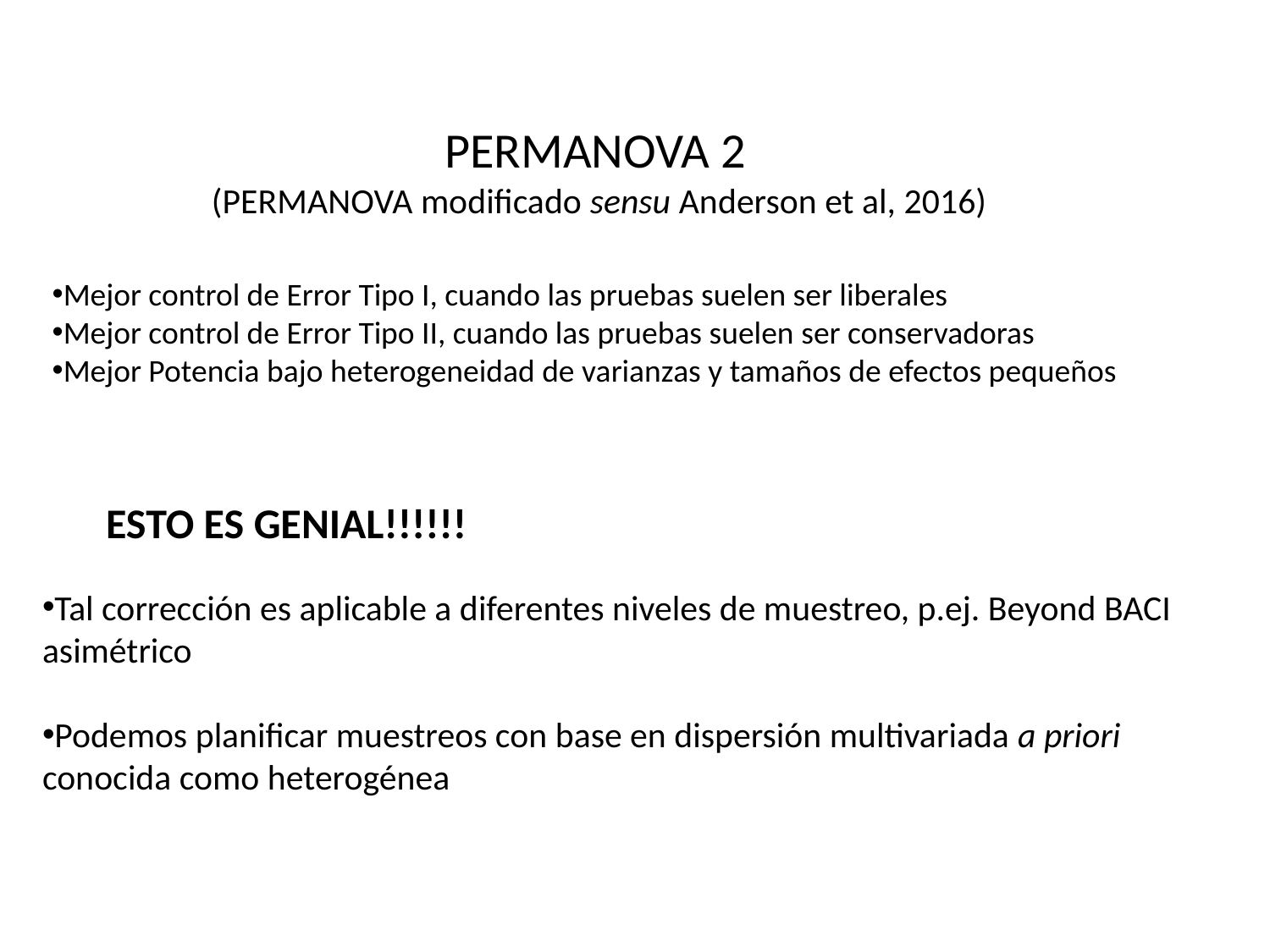

PERMANOVA 2
 (PERMANOVA modificado sensu Anderson et al, 2016)
Mejor control de Error Tipo I, cuando las pruebas suelen ser liberales
Mejor control de Error Tipo II, cuando las pruebas suelen ser conservadoras
Mejor Potencia bajo heterogeneidad de varianzas y tamaños de efectos pequeños

ESTO ES GENIAL!!!!!!

Tal corrección es aplicable a diferentes niveles de muestreo, p.ej. Beyond BACI asimétrico

Podemos planificar muestreos con base en dispersión multivariada a priori  conocida como heterogénea